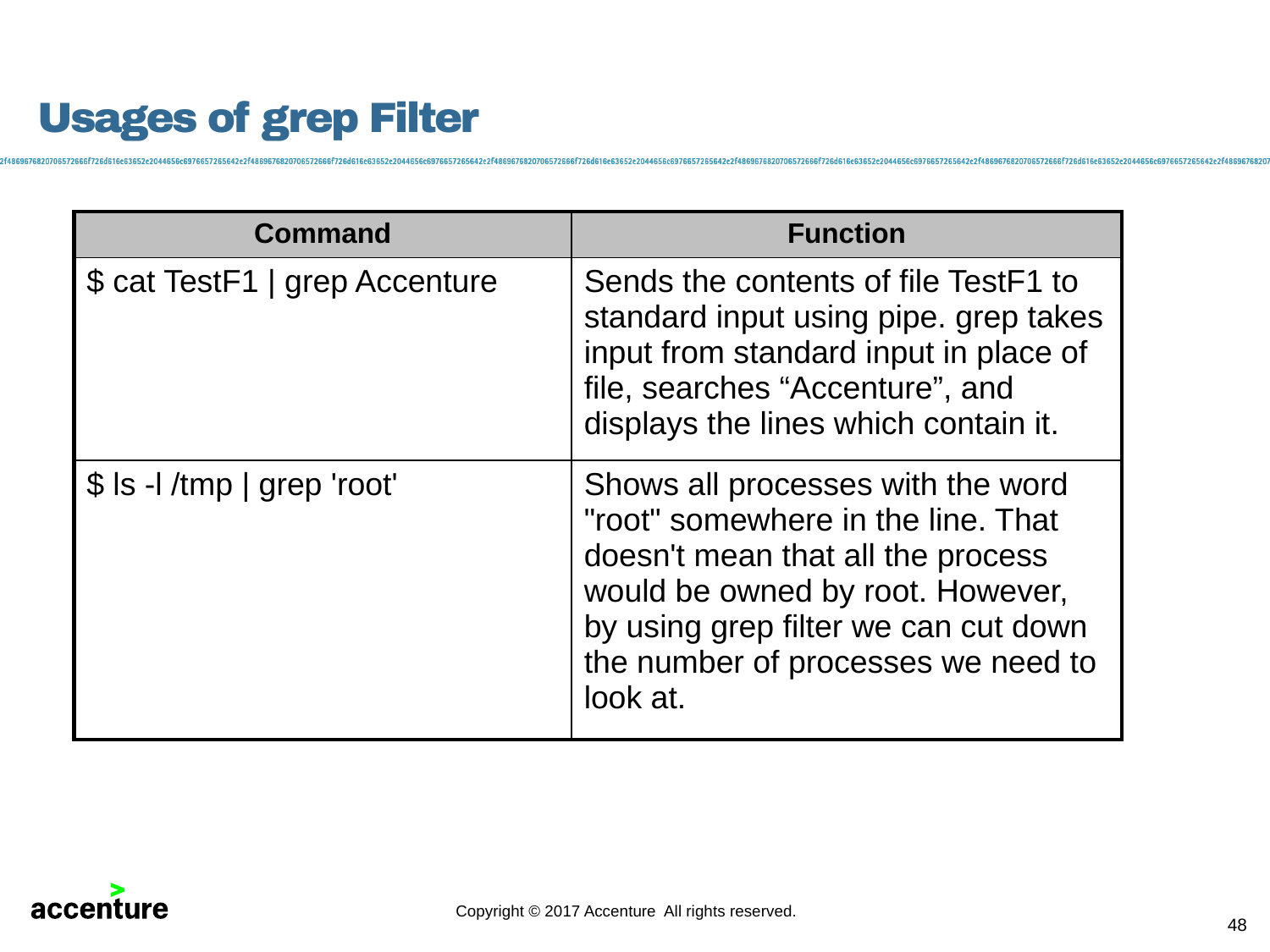

# Usages of grep Filter

| Command | Function |
| --- | --- |
| $ cat TestF1 | grep Accenture | Sends the contents of file TestF1 to standard input using pipe. grep takes input from standard input in place of file, searches “Accenture”, and displays the lines which contain it. |
| $ ls -l /tmp | grep 'root' | Shows all processes with the word "root" somewhere in the line. That doesn't mean that all the process would be owned by root. However, by using grep filter we can cut down the number of processes we need to look at. |

48